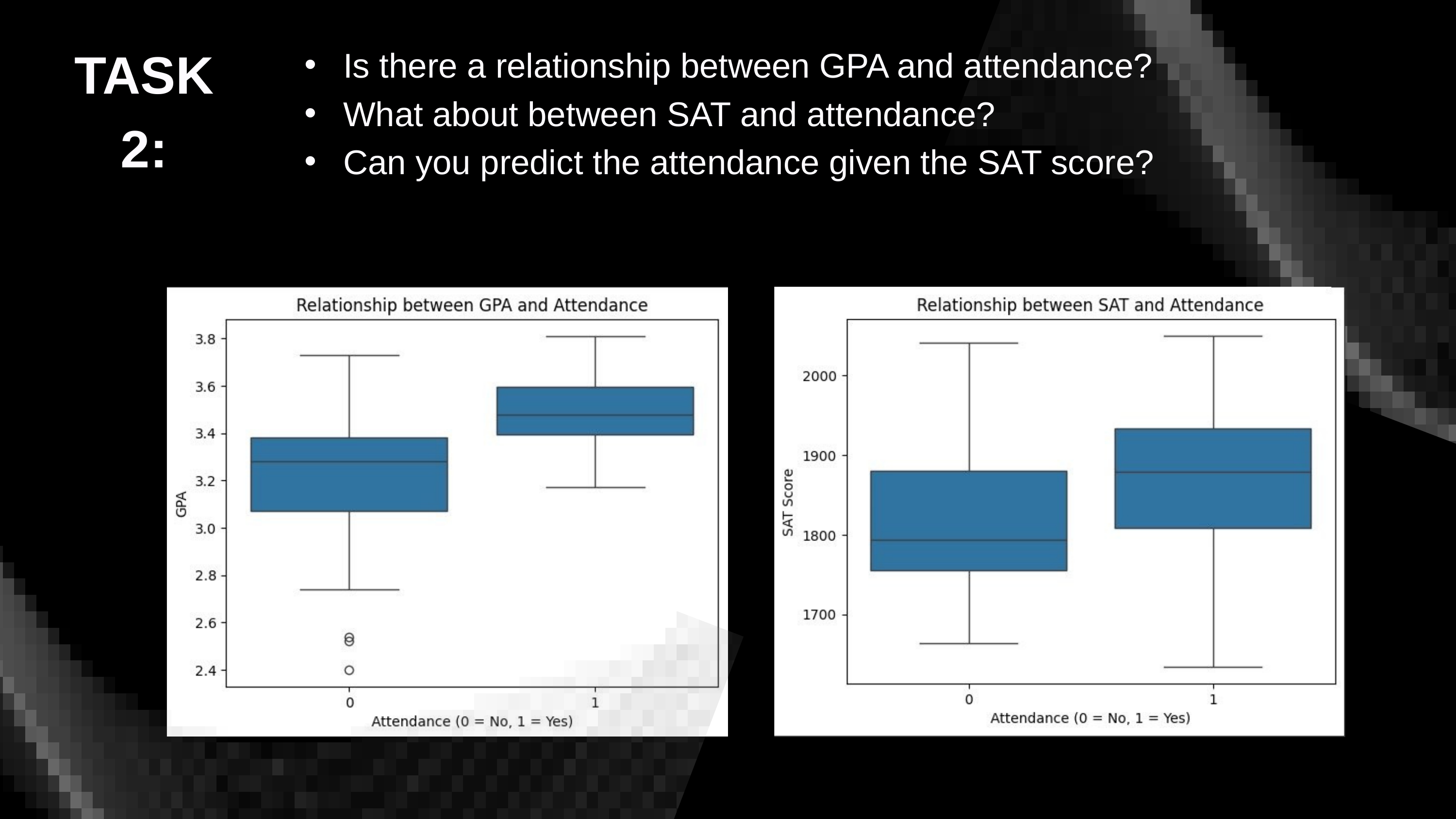

TASK 2:
 Is there a relationship between GPA and attendance?
 What about between SAT and attendance?
 Can you predict the attendance given the SAT score?